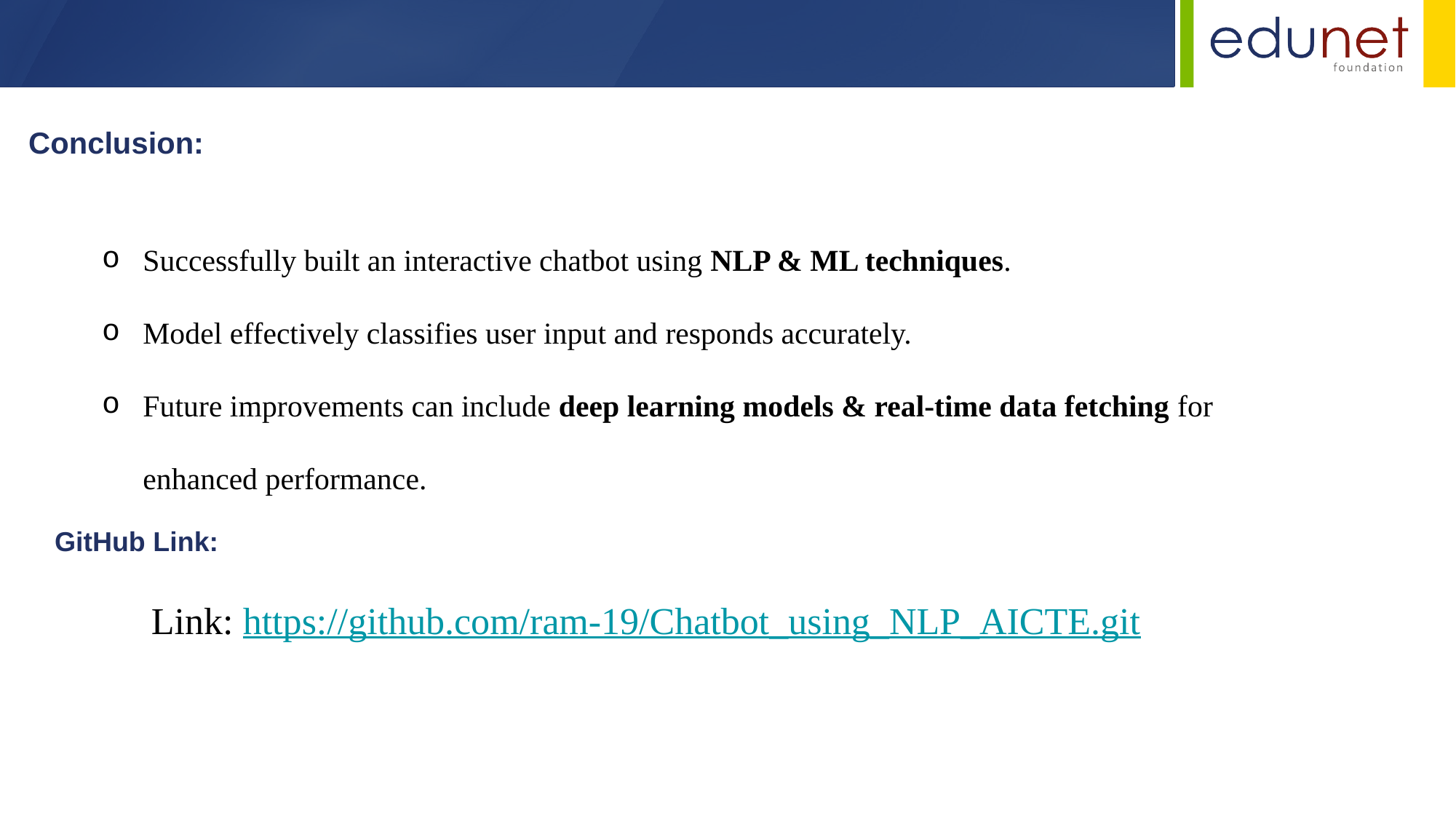

Conclusion:
Successfully built an interactive chatbot using NLP & ML techniques.
Model effectively classifies user input and responds accurately.
Future improvements can include deep learning models & real-time data fetching for enhanced performance.
GitHub Link:
Link: https://github.com/ram-19/Chatbot_using_NLP_AICTE.git